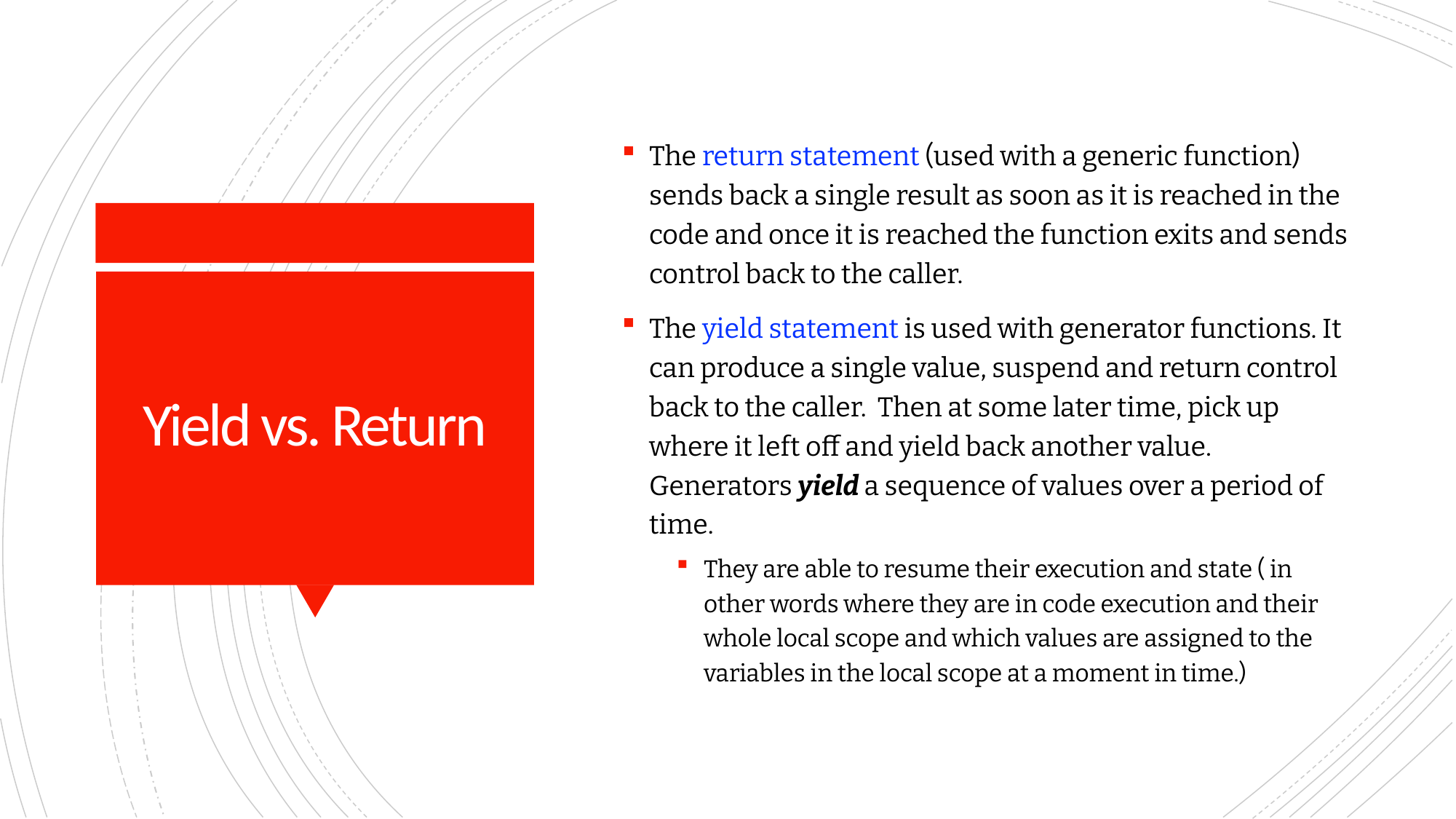

The return statement (used with a generic function) sends back a single result as soon as it is reached in the code and once it is reached the function exits and sends control back to the caller.
The yield statement is used with generator functions. It can produce a single value, suspend and return control back to the caller.  Then at some later time, pick up where it left off and yield back another value. Generators yield a sequence of values over a period of time.
They are able to resume their execution and state ( in other words where they are in code execution and their whole local scope and which values are assigned to the variables in the local scope at a moment in time.)
# Yield vs. Return